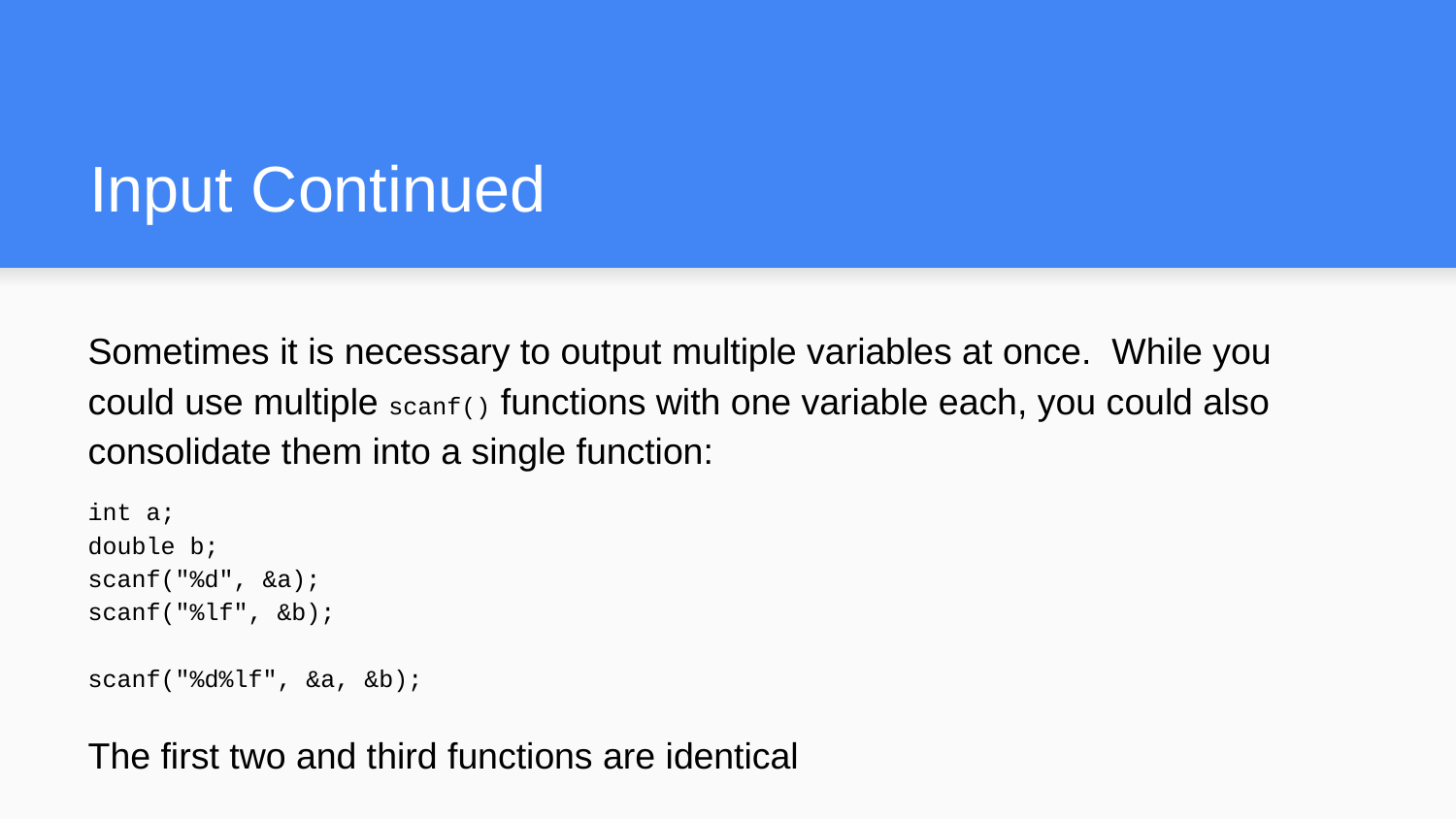

# Input Continued
Sometimes it is necessary to output multiple variables at once.  While you could use multiple scanf() functions with one variable each, you could also consolidate them into a single function:
int a;
double b;
scanf("%d", &a);
scanf("%lf", &b);

scanf("%d%lf", &a, &b);

The first two and third functions are identical